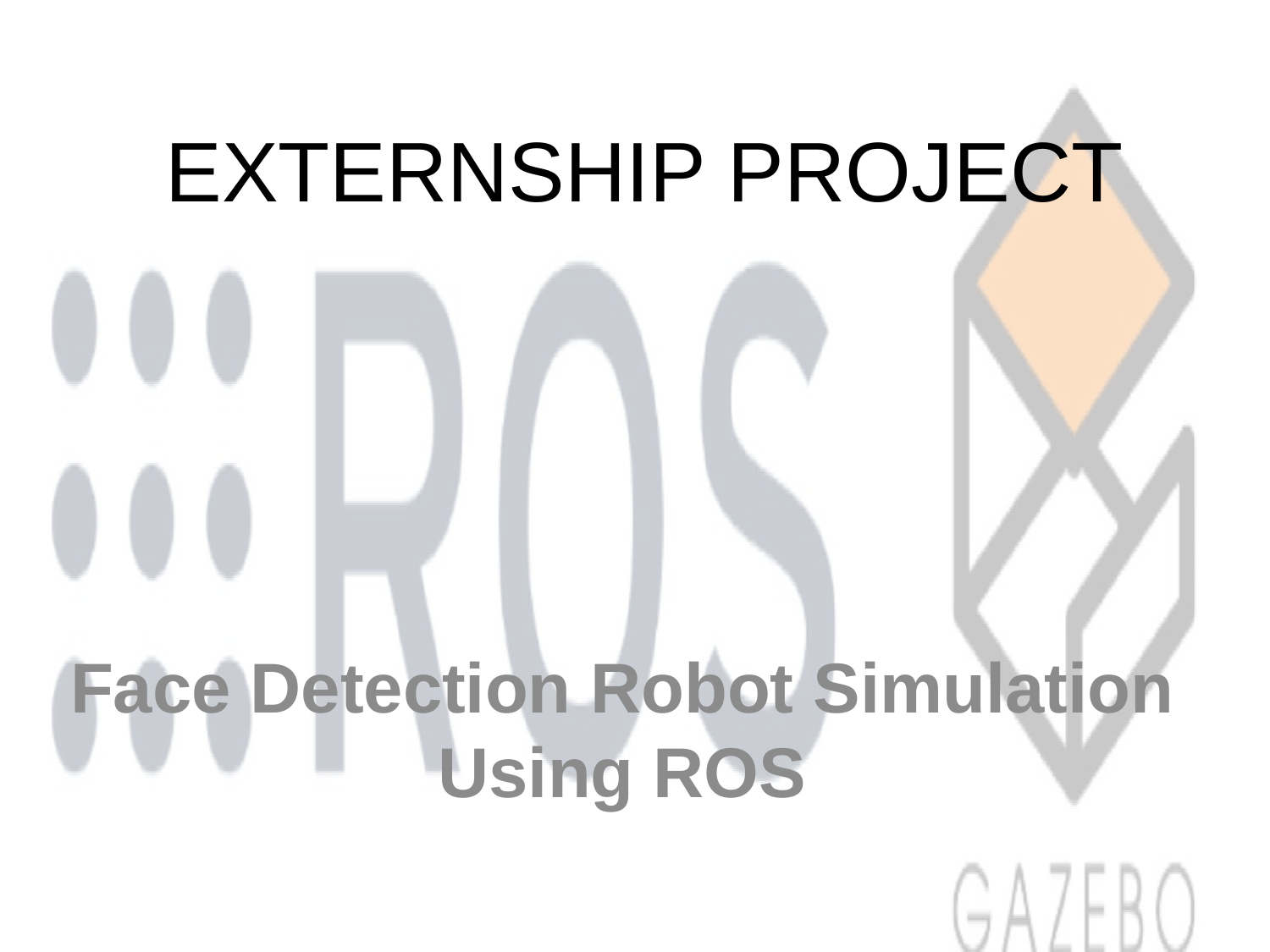

# EXTERNSHIP PROJECT
Face Detection Robot Simulation Using ROS